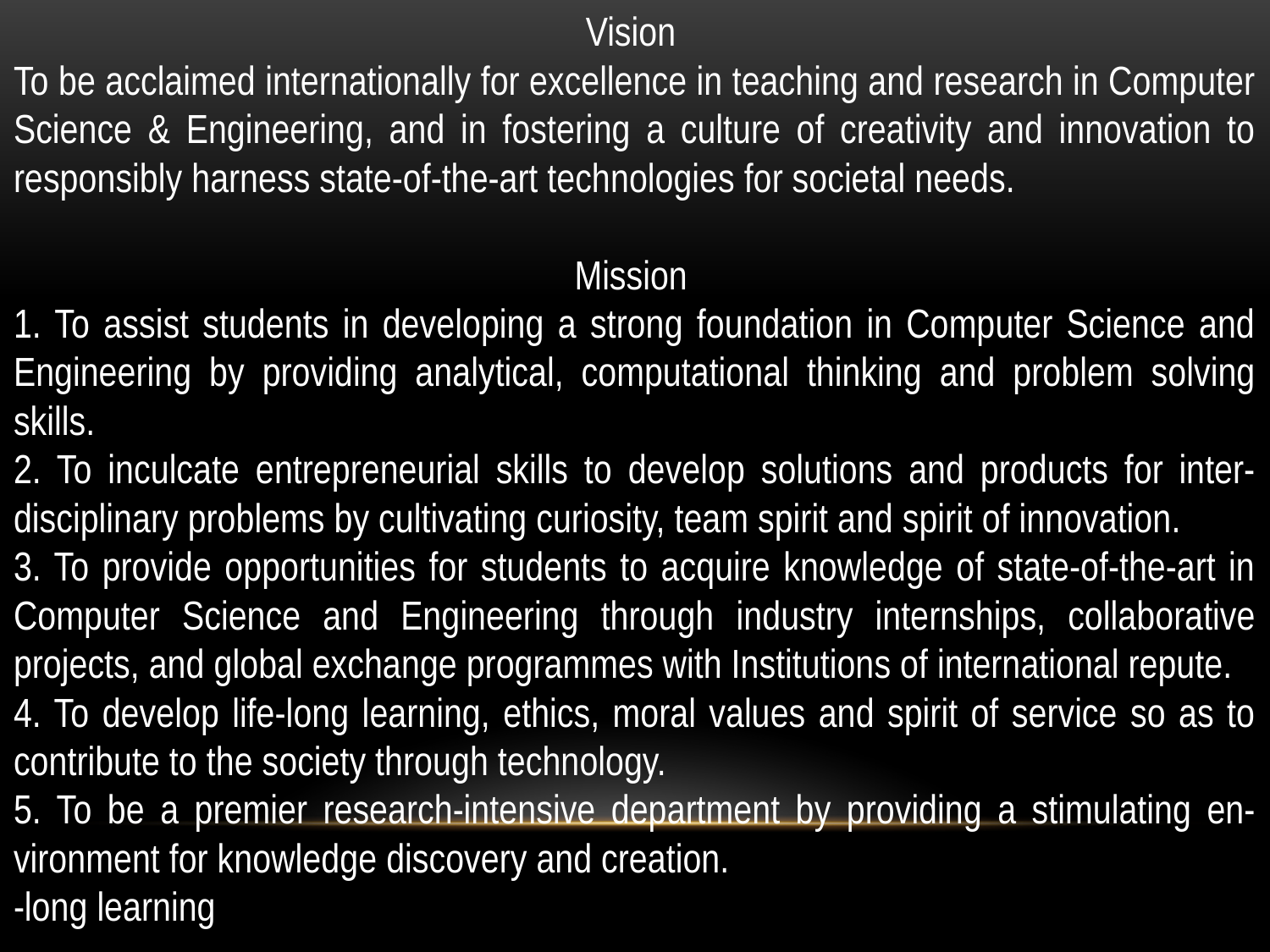

Vision
To be acclaimed internationally for excellence in teaching and research in Computer Science & Engineering, and in fostering a culture of creativity and innovation to responsibly harness state-of-the-art technologies for societal needs.

Mission
1. To assist students in developing a strong foundation in Computer Science and Engineering by providing analytical, computational thinking and problem solving skills.
2. To inculcate entrepreneurial skills to develop solutions and products for inter- disciplinary problems by cultivating curiosity, team spirit and spirit of innovation.
3. To provide opportunities for students to acquire knowledge of state-of-the-art in Computer Science and Engineering through industry internships, collaborative projects, and global exchange programmes with Institutions of international repute.
4. To develop life-long learning, ethics, moral values and spirit of service so as to contribute to the society through technology.
5. To be a premier research-intensive department by providing a stimulating en- vironment for knowledge discovery and creation.
-long learning